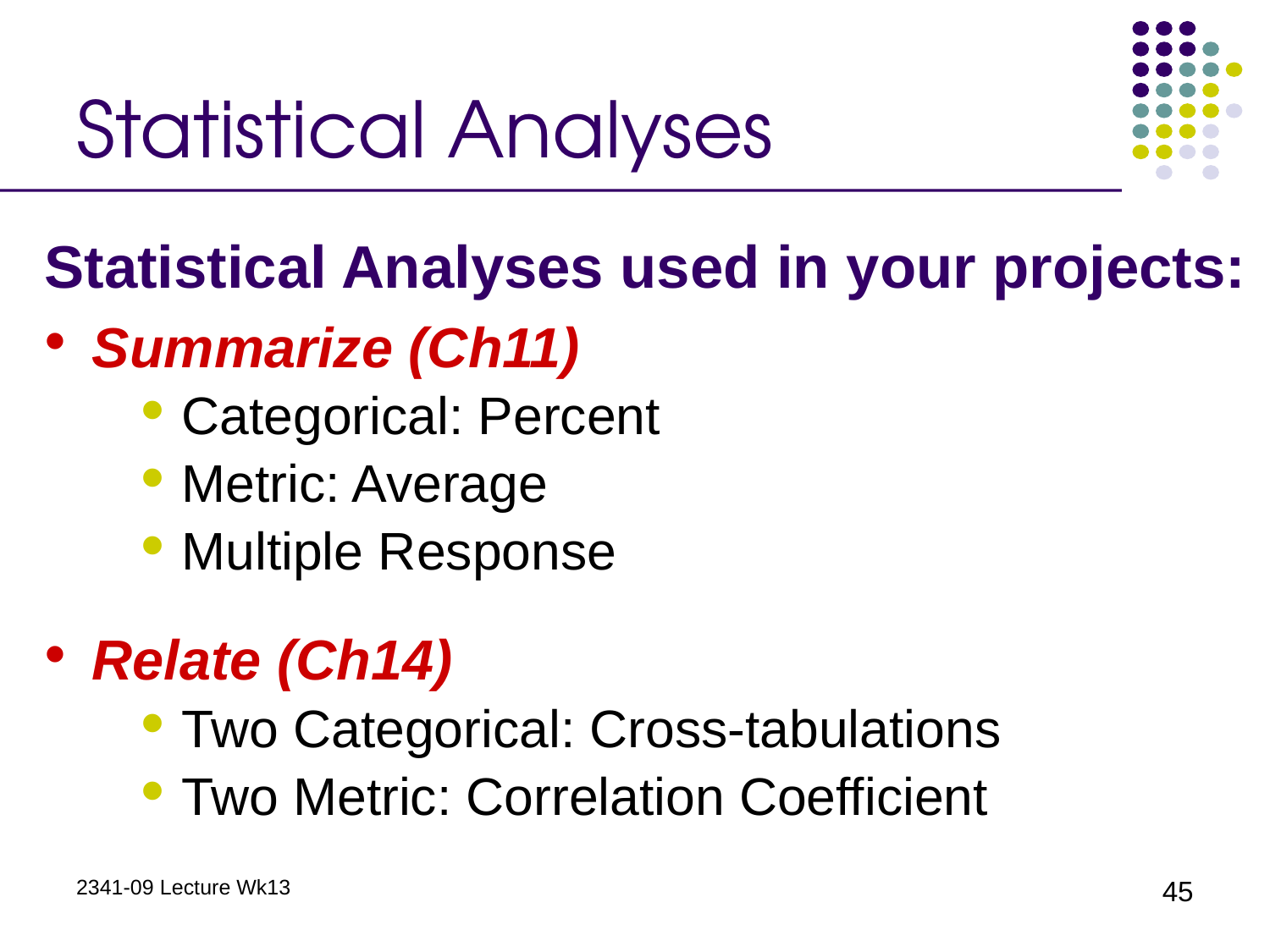

# Statistical Analyses
Statistical Analyses used in your projects:
Summarize (Ch11)
Categorical: Percent
Metric: Average
Multiple Response
Relate (Ch14)
Two Categorical: Cross-tabulations
Two Metric: Correlation Coefficient
2341-09 Lecture Wk13
45